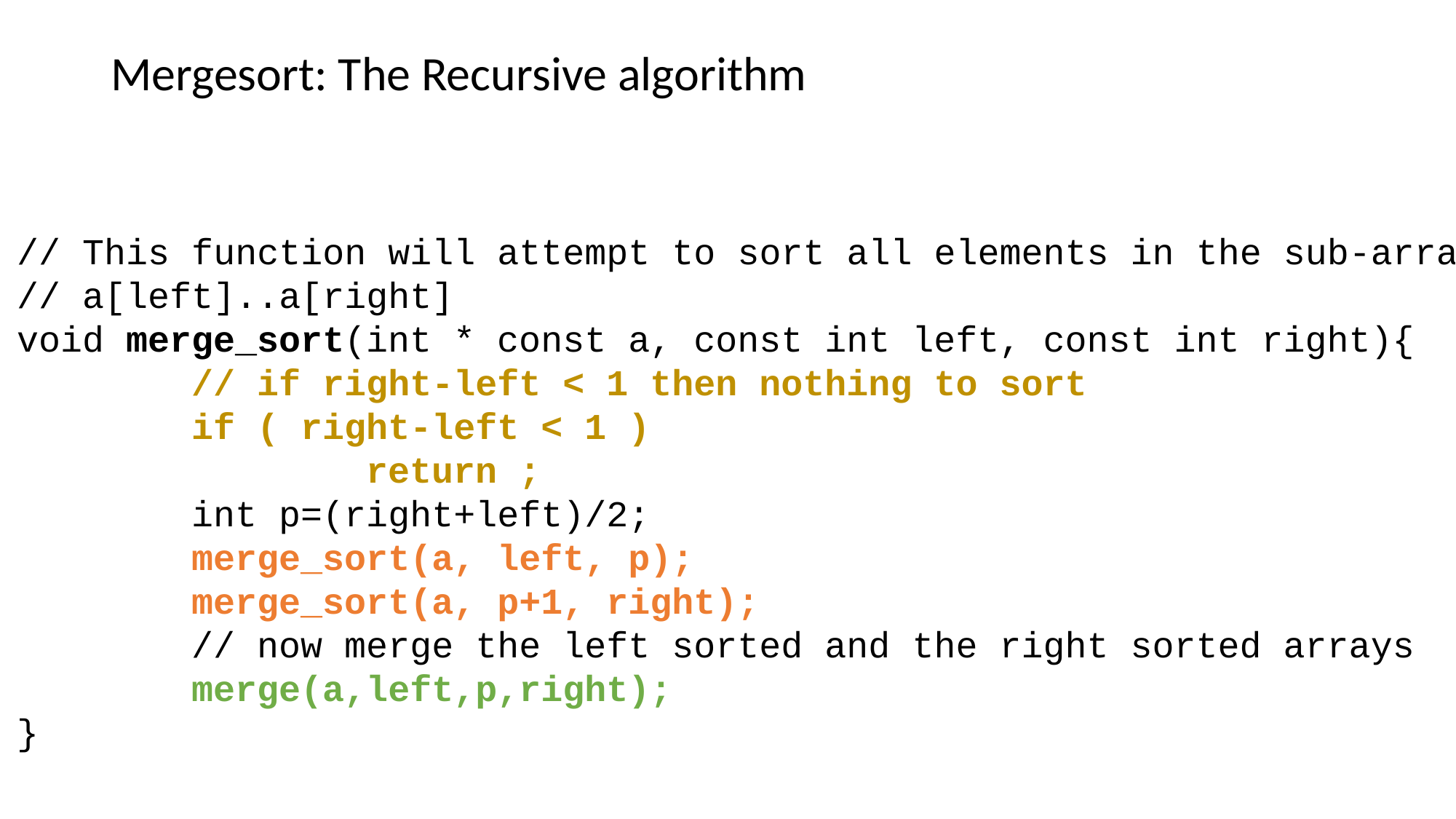

# Mergesort: The Recursive algorithm
// This function will attempt to sort all elements in the sub-array
// a[left]..a[right]
void merge_sort(int * const a, const int left, const int right){
        // if right-left < 1 then nothing to sort
        if ( right-left < 1 )
                return ;
        int p=(right+left)/2;
        merge_sort(a, left, p);
        merge_sort(a, p+1, right);
        // now merge the left sorted and the right sorted arrays
        merge(a,left,p,right);
}